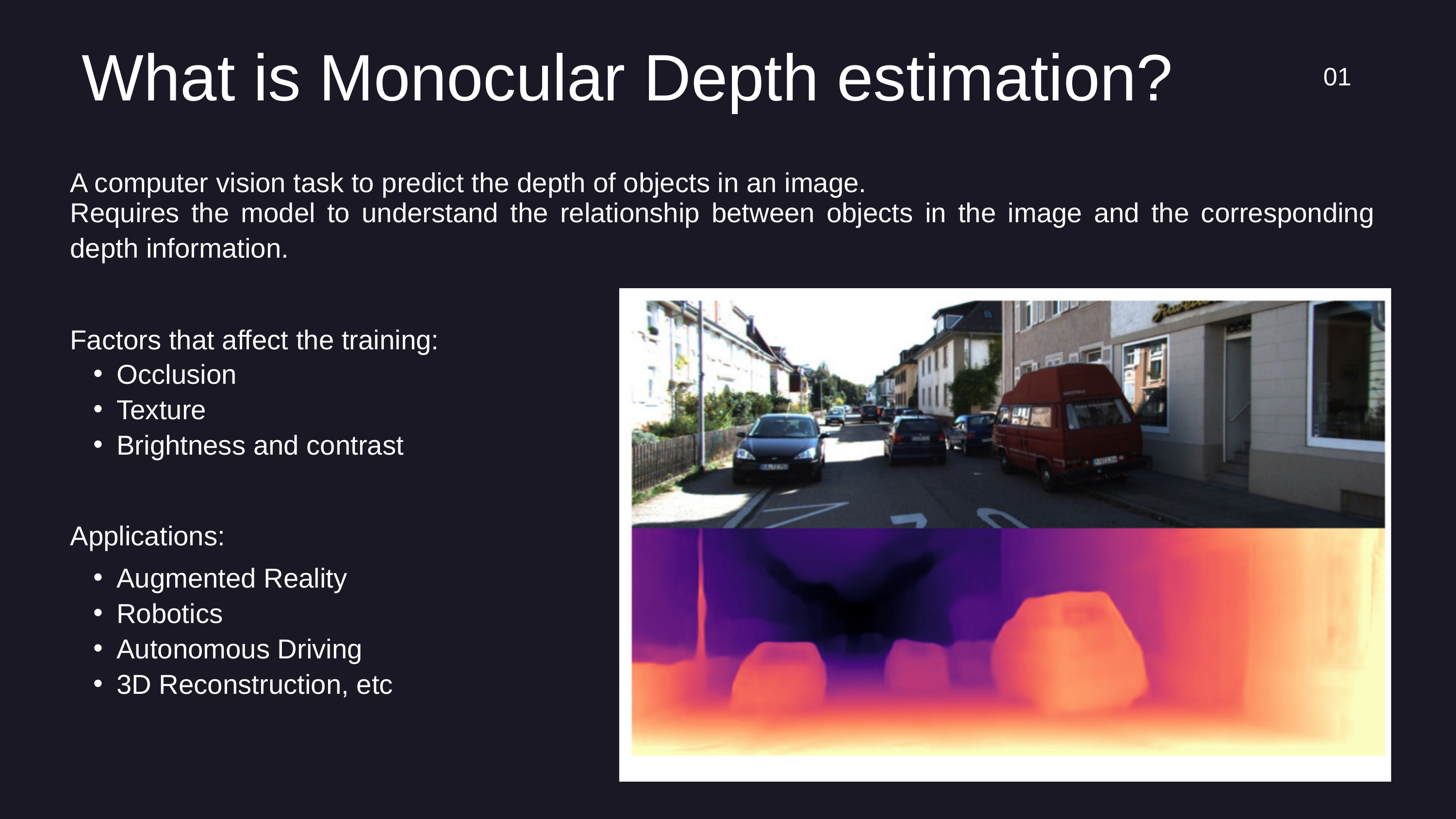

What is Monocular Depth estimation?
01
A computer vision task to predict the depth of objects in an image.
Requires the model to understand the relationship between objects in the image and the corresponding depth information.

Factors that affect the training:
Occlusion
Texture
Brightness and contrast
Applications:
Augmented Reality
Robotics
Autonomous Driving
3D Reconstruction, etc